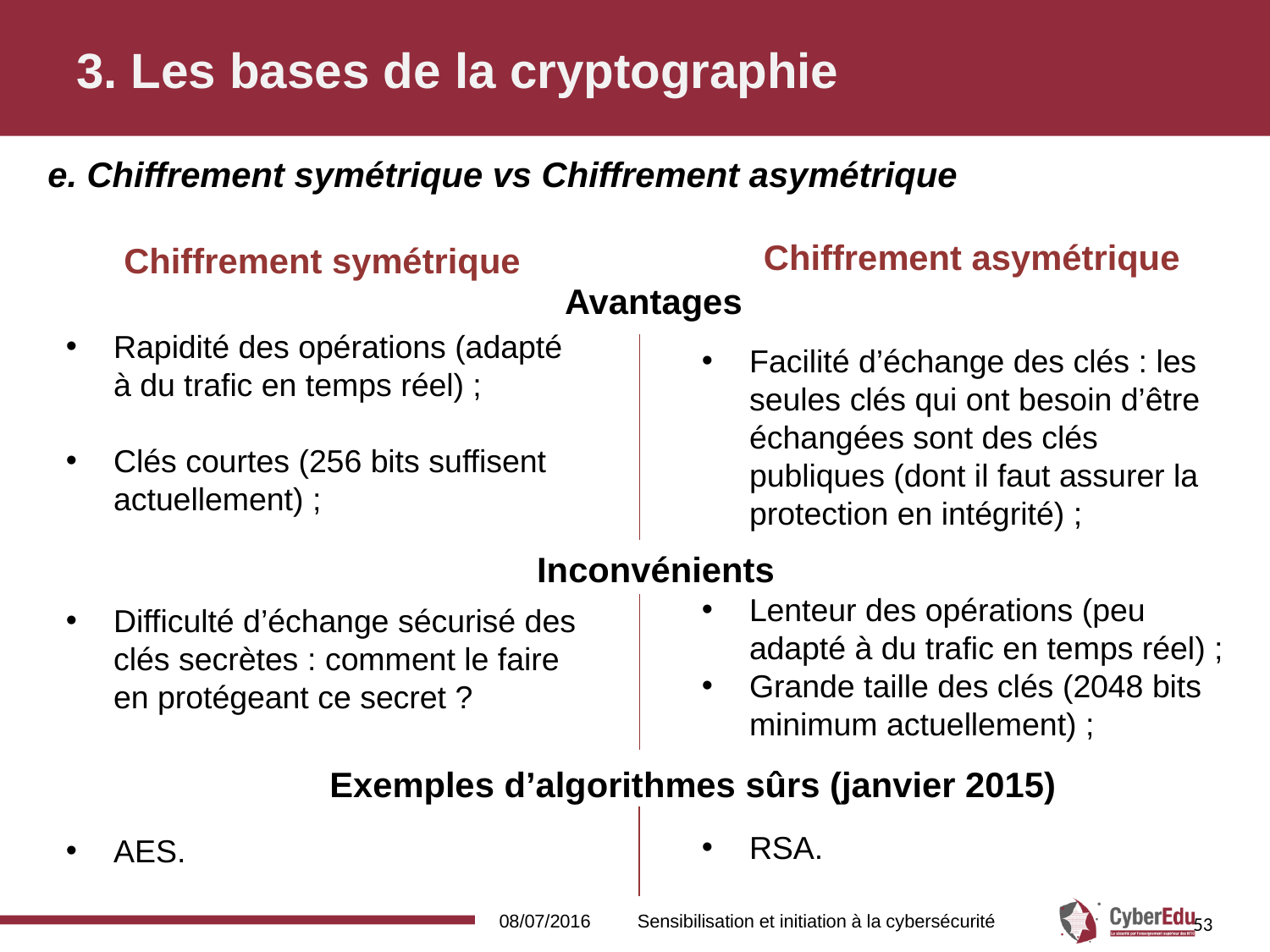

# 3. Les bases de la cryptographie
e. Chiffrement symétrique vs Chiffrement asymétrique
Chiffrement asymétrique
Chiffrement symétrique
Avantages
Rapidité des opérations (adapté à du trafic en temps réel) ;

Clés courtes (256 bits suffisent actuellement) ;
Facilité d’échange des clés : les seules clés qui ont besoin d’être échangées sont des clés publiques (dont il faut assurer la protection en intégrité) ;
Inconvénients
Lenteur des opérations (peu adapté à du trafic en temps réel) ;
Grande taille des clés (2048 bits minimum actuellement) ;
Difficulté d’échange sécurisé des clés secrètes : comment le faire en protégeant ce secret ?
Exemples d’algorithmes sûrs (janvier 2015)
RSA.
AES.
08/07/2016
Sensibilisation et initiation à la cybersécurité